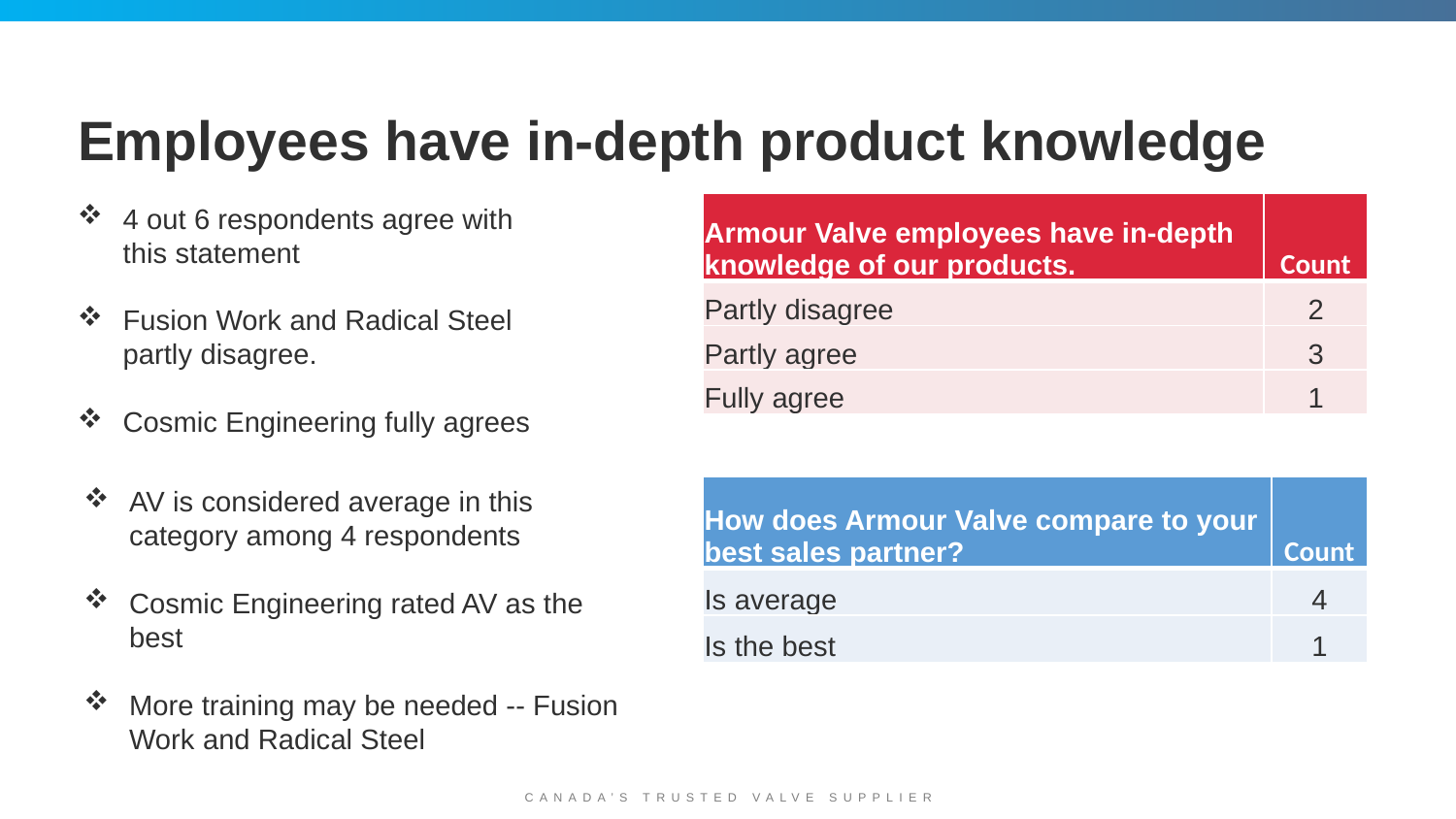

# Employees have in-depth product knowledge
4 out 6 respondents agree with this statement

Fusion Work and Radical Steel partly disagree.

Cosmic Engineering fully agrees
| Armour Valve employees have in-depth knowledge of our products. | Count |
| --- | --- |
| Partly disagree | 2 |
| Partly agree | 3 |
| Fully agree | 1 |
AV is considered average in this category among 4 respondents

Cosmic Engineering rated AV as the best

More training may be needed -- Fusion Work and Radical Steel
| How does Armour Valve compare to your best sales partner? | Count |
| --- | --- |
| Is average | 4 |
| Is the best | 1 |